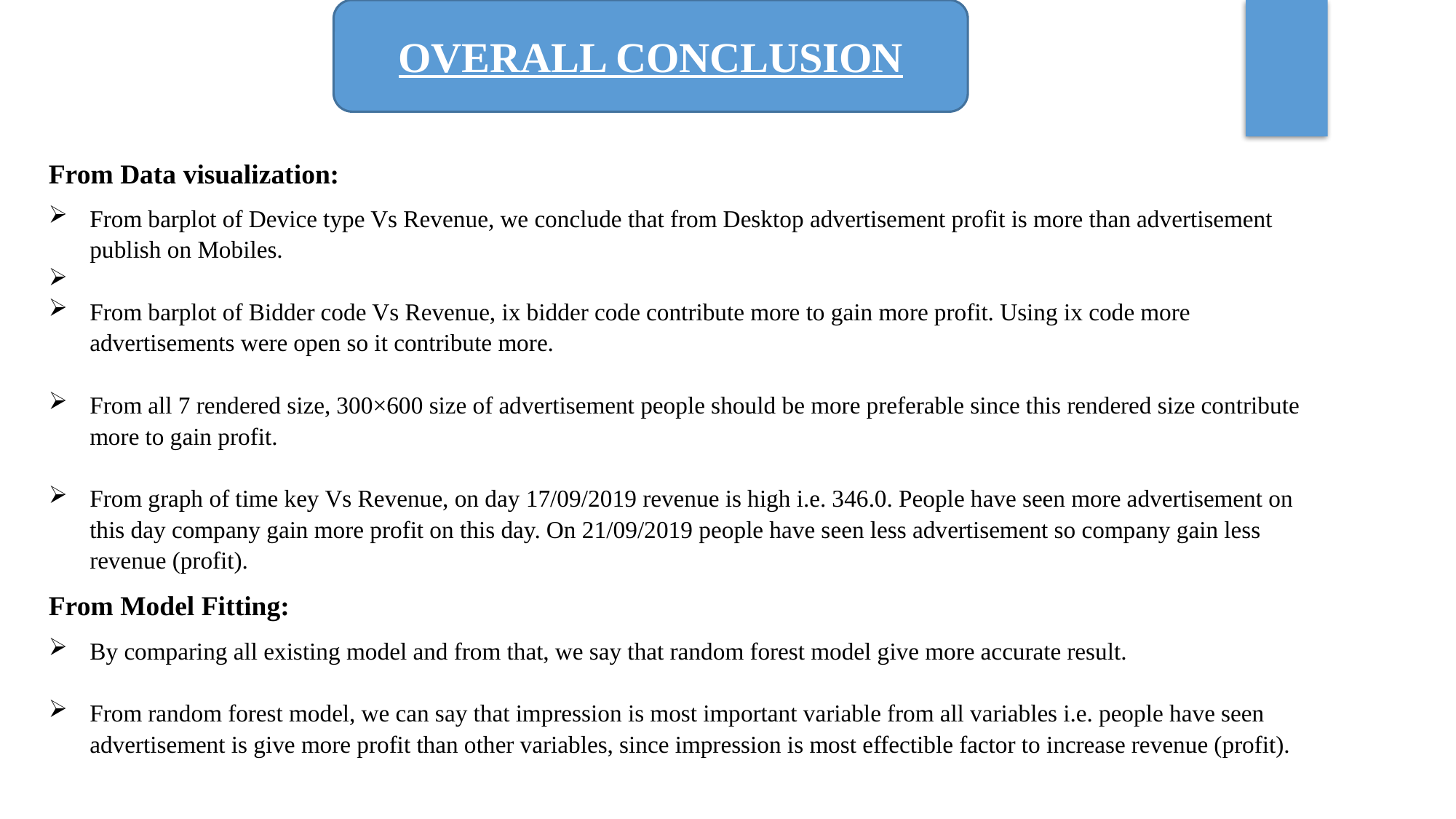

OVERALL CONCLUSION
From Data visualization:
From barplot of Device type Vs Revenue, we conclude that from Desktop advertisement profit is more than advertisement publish on Mobiles.

From barplot of Bidder code Vs Revenue, ix bidder code contribute more to gain more profit. Using ix code more advertisements were open so it contribute more.

From all 7 rendered size, 300×600 size of advertisement people should be more preferable since this rendered size contribute more to gain profit.

From graph of time key Vs Revenue, on day 17/09/2019 revenue is high i.e. 346.0. People have seen more advertisement on this day company gain more profit on this day. On 21/09/2019 people have seen less advertisement so company gain less revenue (profit).
From Model Fitting:
By comparing all existing model and from that, we say that random forest model give more accurate result.

From random forest model, we can say that impression is most important variable from all variables i.e. people have seen advertisement is give more profit than other variables, since impression is most effectible factor to increase revenue (profit).